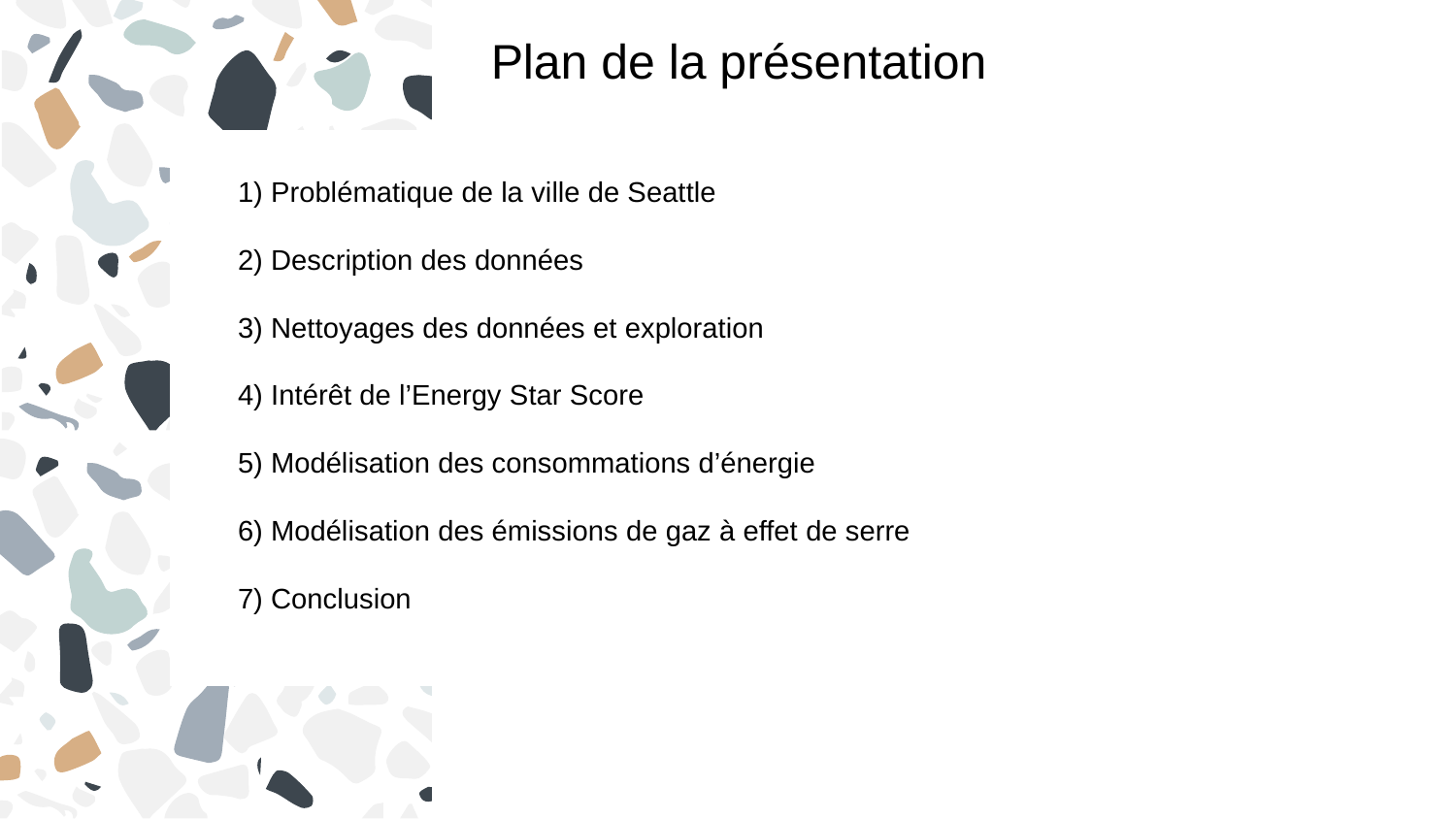

Plan de la présentation
1) Problématique de la ville de Seattle

2) Description des données

3) Nettoyages des données et exploration

4) Intérêt de l’Energy Star Score

5) Modélisation des consommations d’énergie

6) Modélisation des émissions de gaz à effet de serre

7) Conclusion